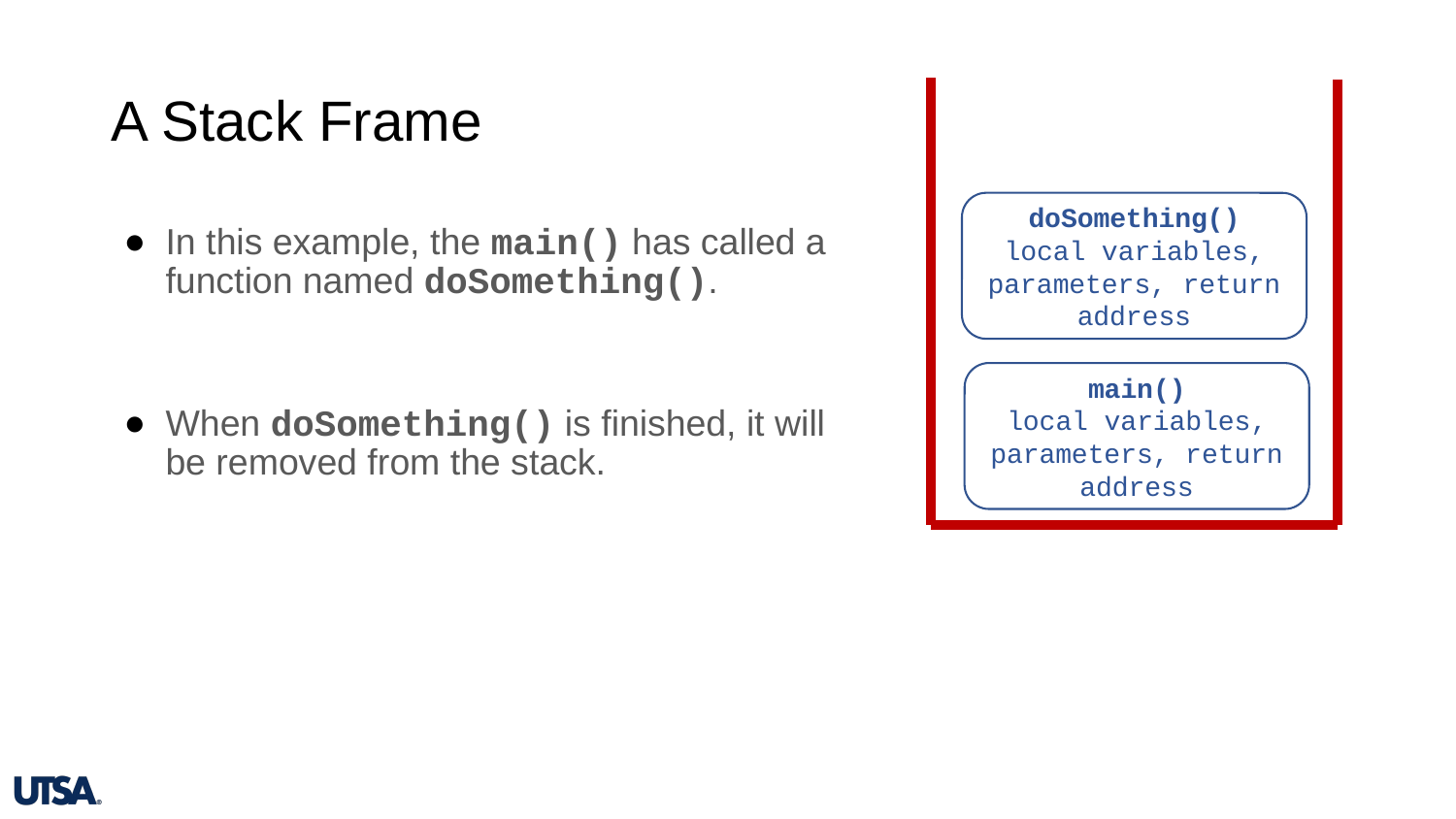

# A Stack Frame
doSomething()
local variables, parameters, return address
In this example, the main() has called a function named doSomething().

When doSomething() is finished, it will be removed from the stack.

main()
local variables, parameters, return address